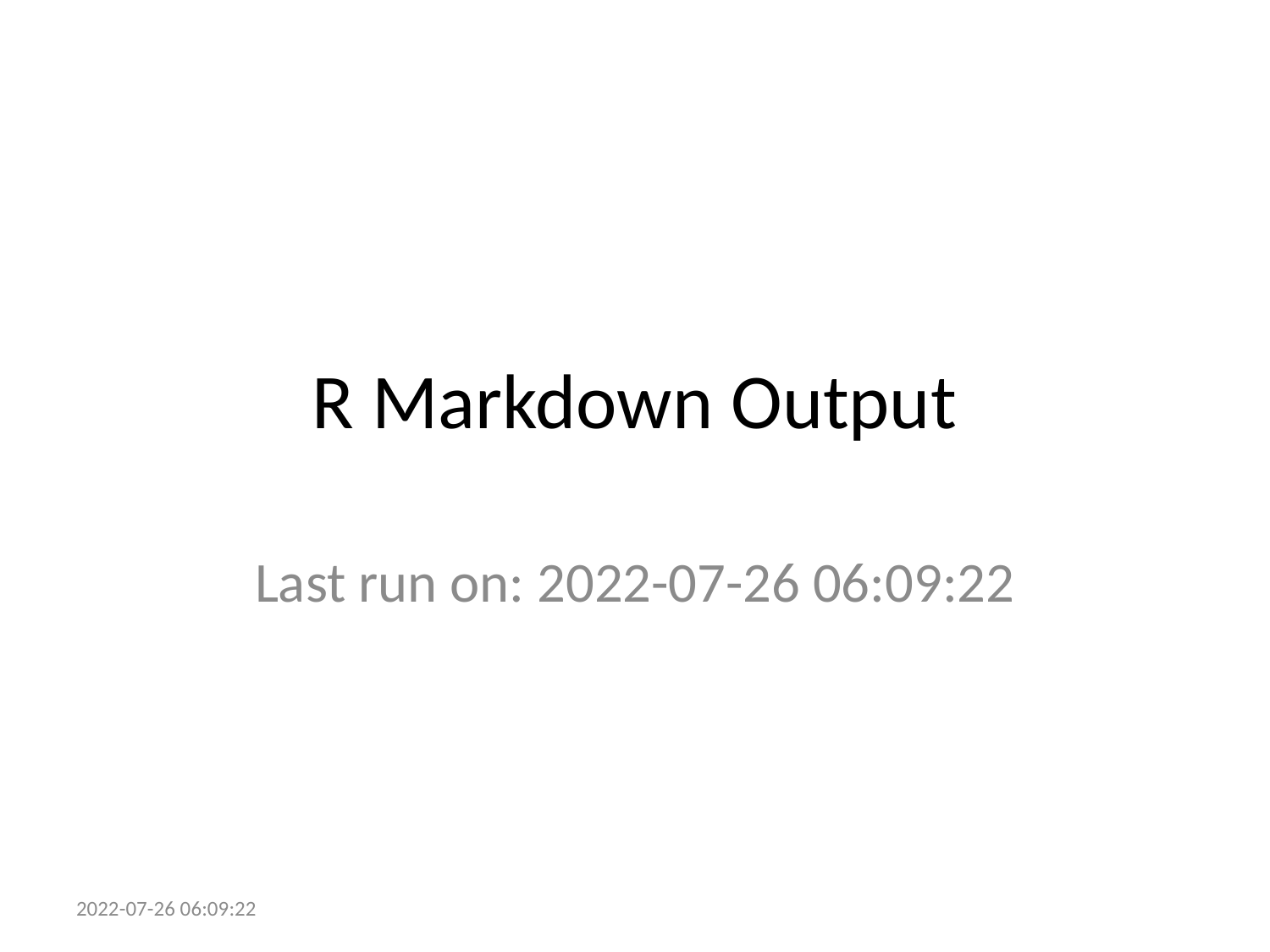

# R Markdown Output
Last run on: 2022-07-26 06:09:22
2022-07-26 06:09:22